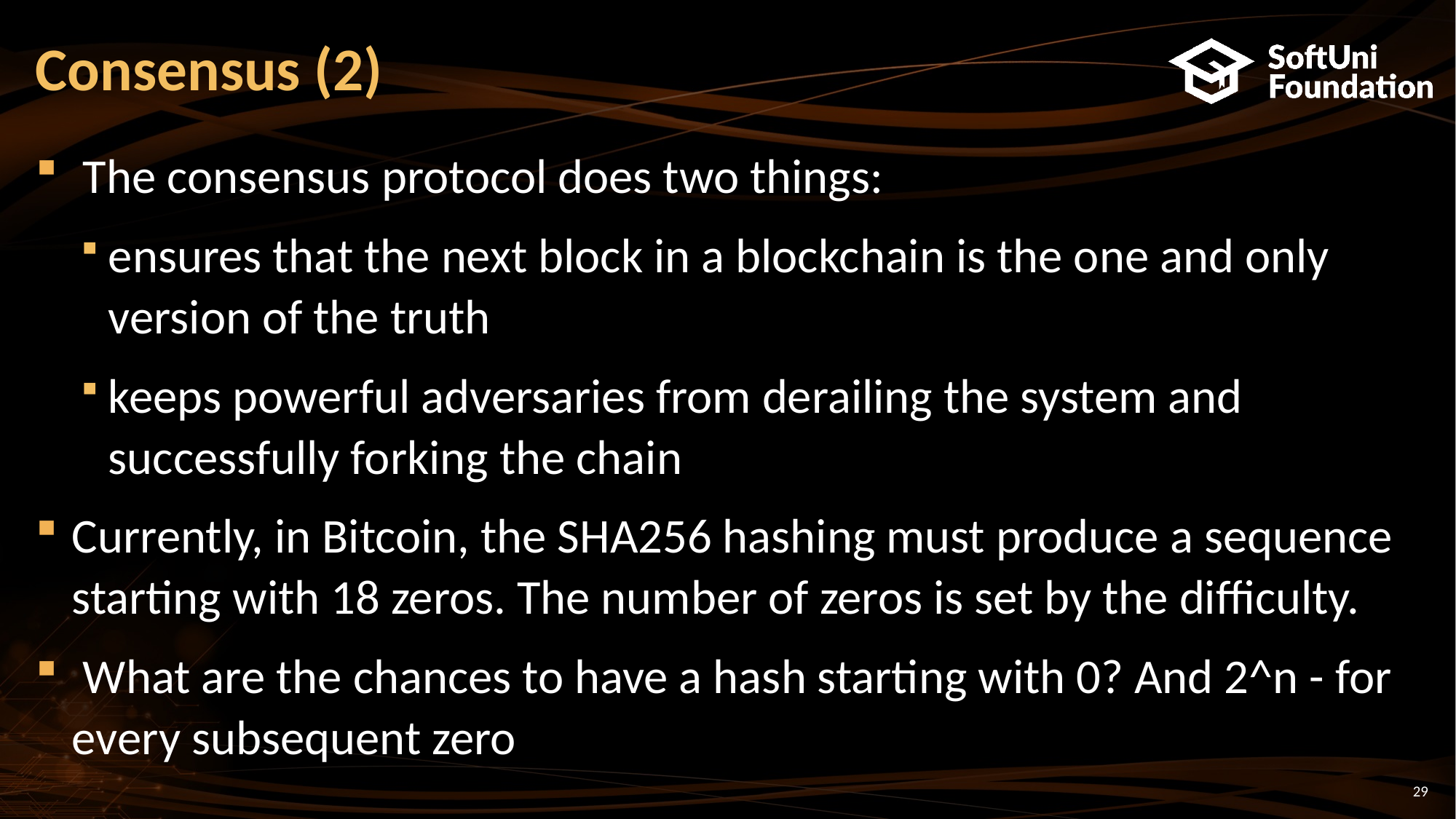

# Consensus (2)
 The consensus protocol does two things:
ensures that the next block in a blockchain is the one and only version of the truth
keeps powerful adversaries from derailing the system and successfully forking the chain
Currently, in Bitcoin, the SHA256 hashing must produce a sequence starting with 18 zeros. The number of zeros is set by the difficulty.
 What are the chances to have a hash starting with 0? And 2^n - for every subsequent zero

29